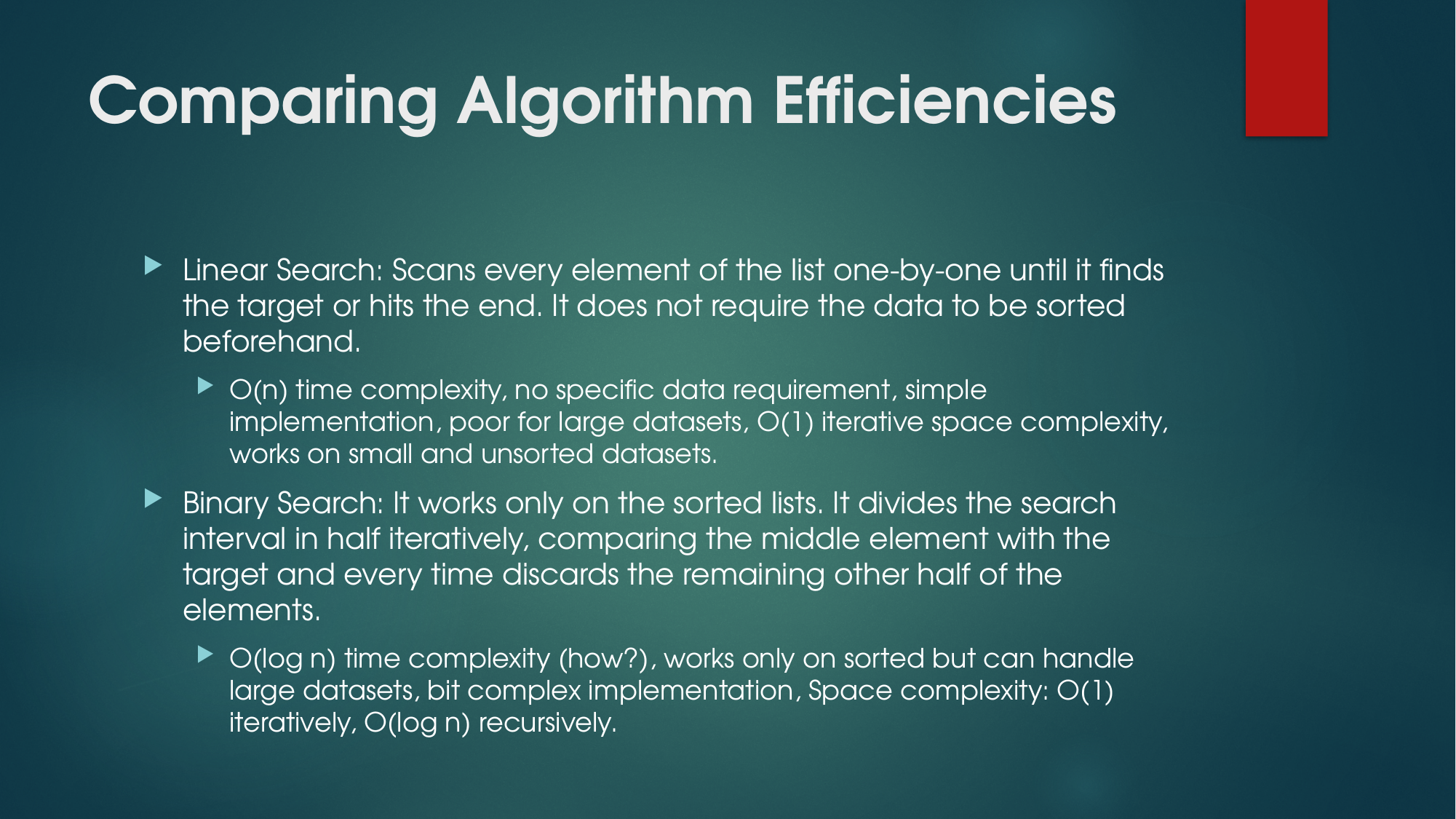

# Comparing Algorithm Efficiencies
Linear Search: Scans every element of the list one-by-one until it finds the target or hits the end. It does not require the data to be sorted beforehand.
O(n) time complexity, no specific data requirement, simple implementation, poor for large datasets, O(1) iterative space complexity, works on small and unsorted datasets.
Binary Search: It works only on the sorted lists. It divides the search interval in half iteratively, comparing the middle element with the target and every time discards the remaining other half of the elements.
O(log n) time complexity (how?), works only on sorted but can handle large datasets, bit complex implementation, Space complexity: O(1) iteratively, O(log n) recursively.